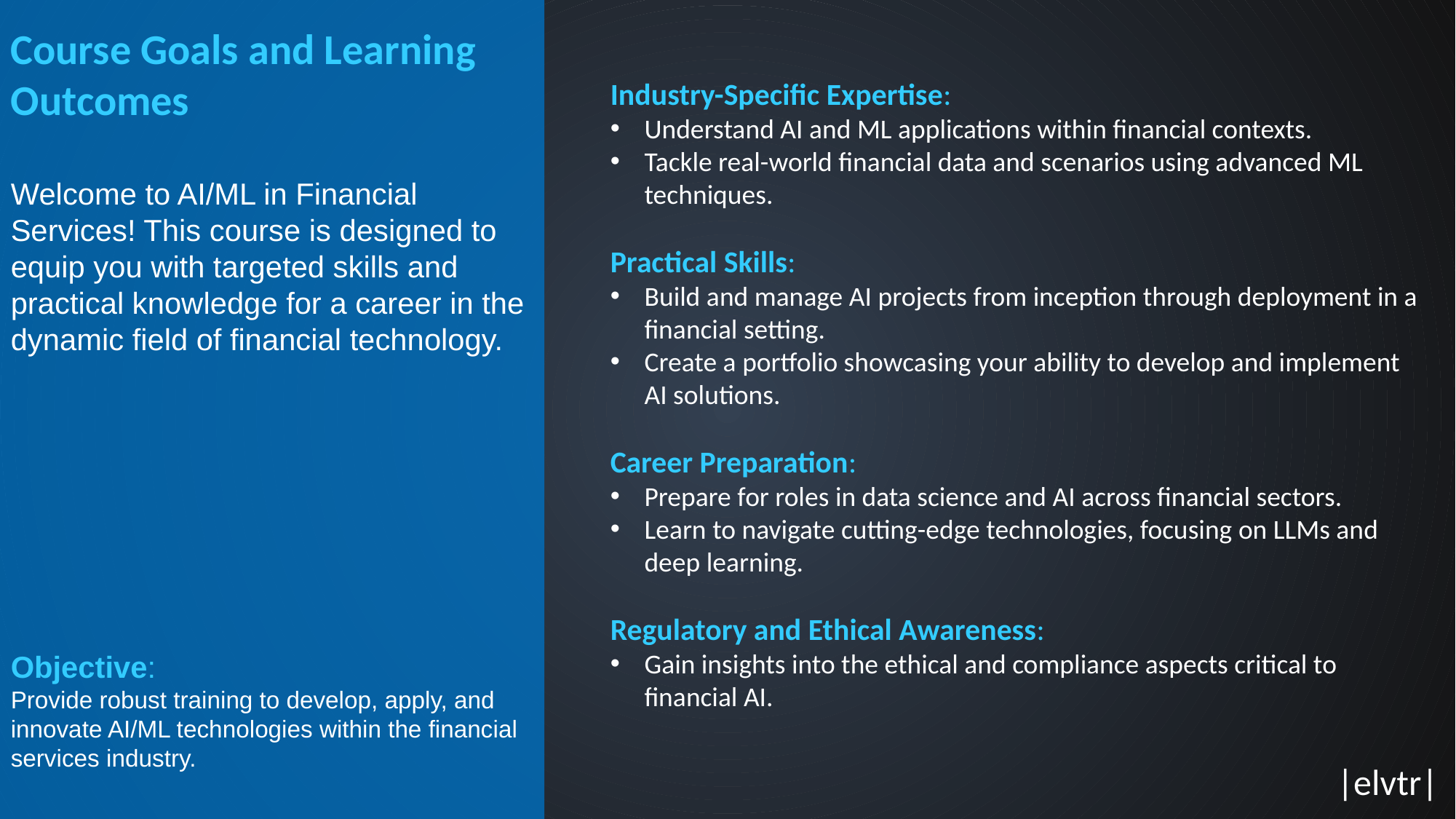

Course Goals and Learning Outcomes

Welcome to AI/ML in Financial Services! This course is designed to equip you with targeted skills and practical knowledge for a career in the dynamic field of financial technology.

Objective:
Provide robust training to develop, apply, and innovate AI/ML technologies within the financial services industry.

Industry-Specific Expertise:
Understand AI and ML applications within financial contexts.
Tackle real-world financial data and scenarios using advanced ML techniques.

Practical Skills:
Build and manage AI projects from inception through deployment in a financial setting.
Create a portfolio showcasing your ability to develop and implement AI solutions.

Career Preparation:
Prepare for roles in data science and AI across financial sectors.
Learn to navigate cutting-edge technologies, focusing on LLMs and deep learning.

Regulatory and Ethical Awareness:
Gain insights into the ethical and compliance aspects critical to financial AI.

|elvtr|